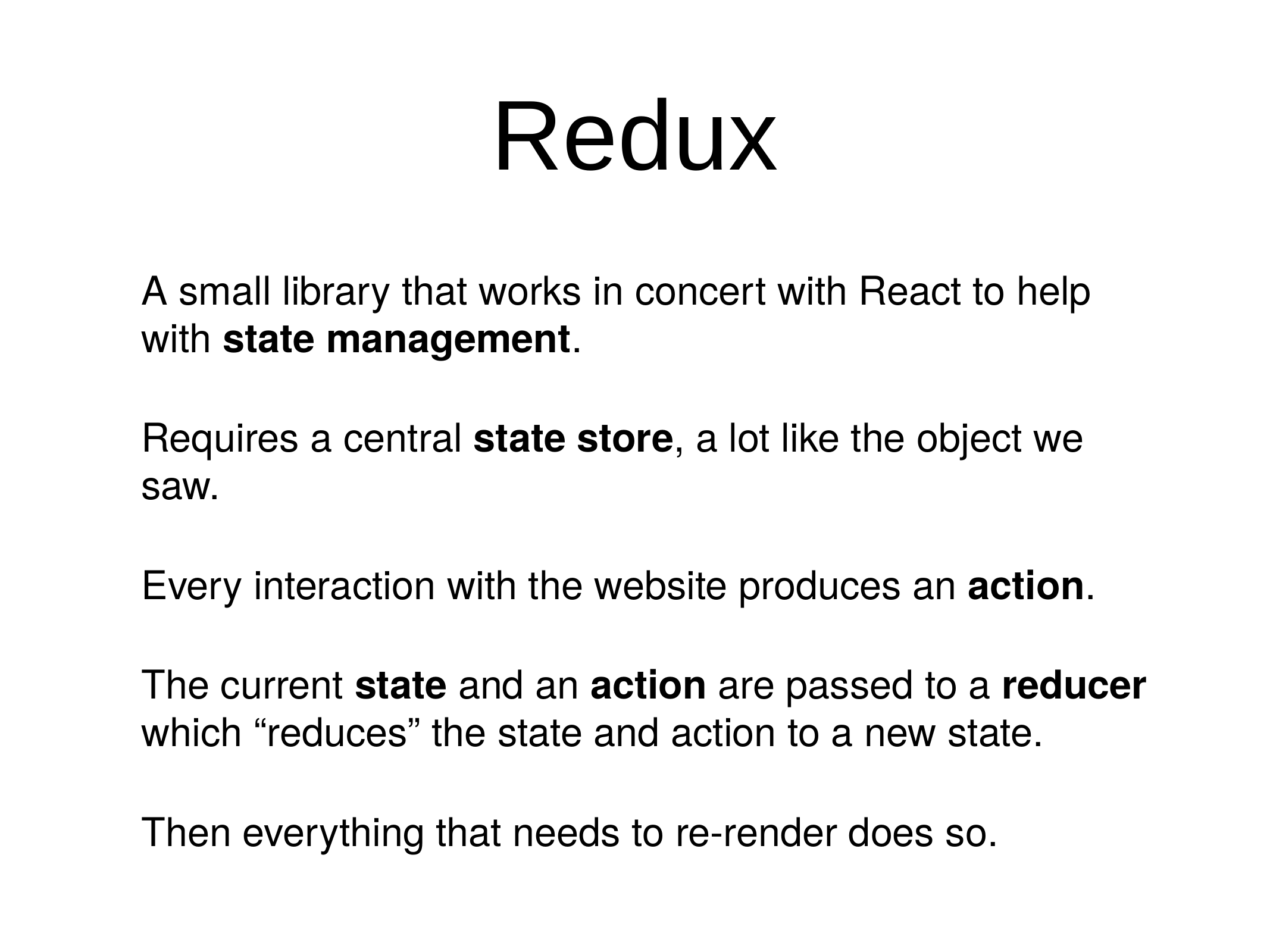

# Redux
A small library that works in concert with React to help with state management.
Requires a central state store, a lot like the object we saw.
Every interaction with the website produces an action.
The current state and an action are passed to a reducer which “reduces” the state and action to a new state.
Then everything that needs to re-render does so.